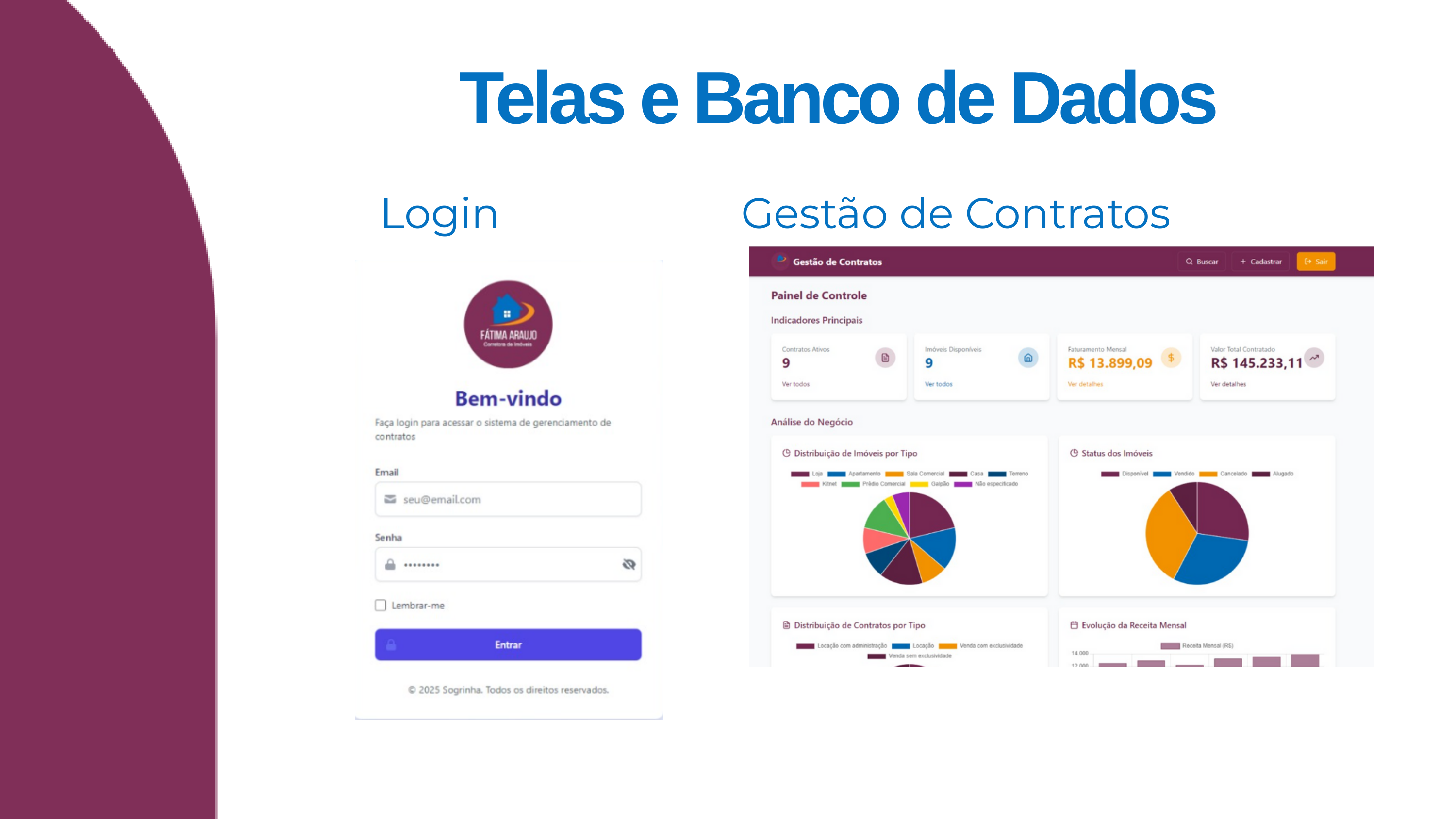

Telas e Banco de Dados
Login
Gestão de Contratos